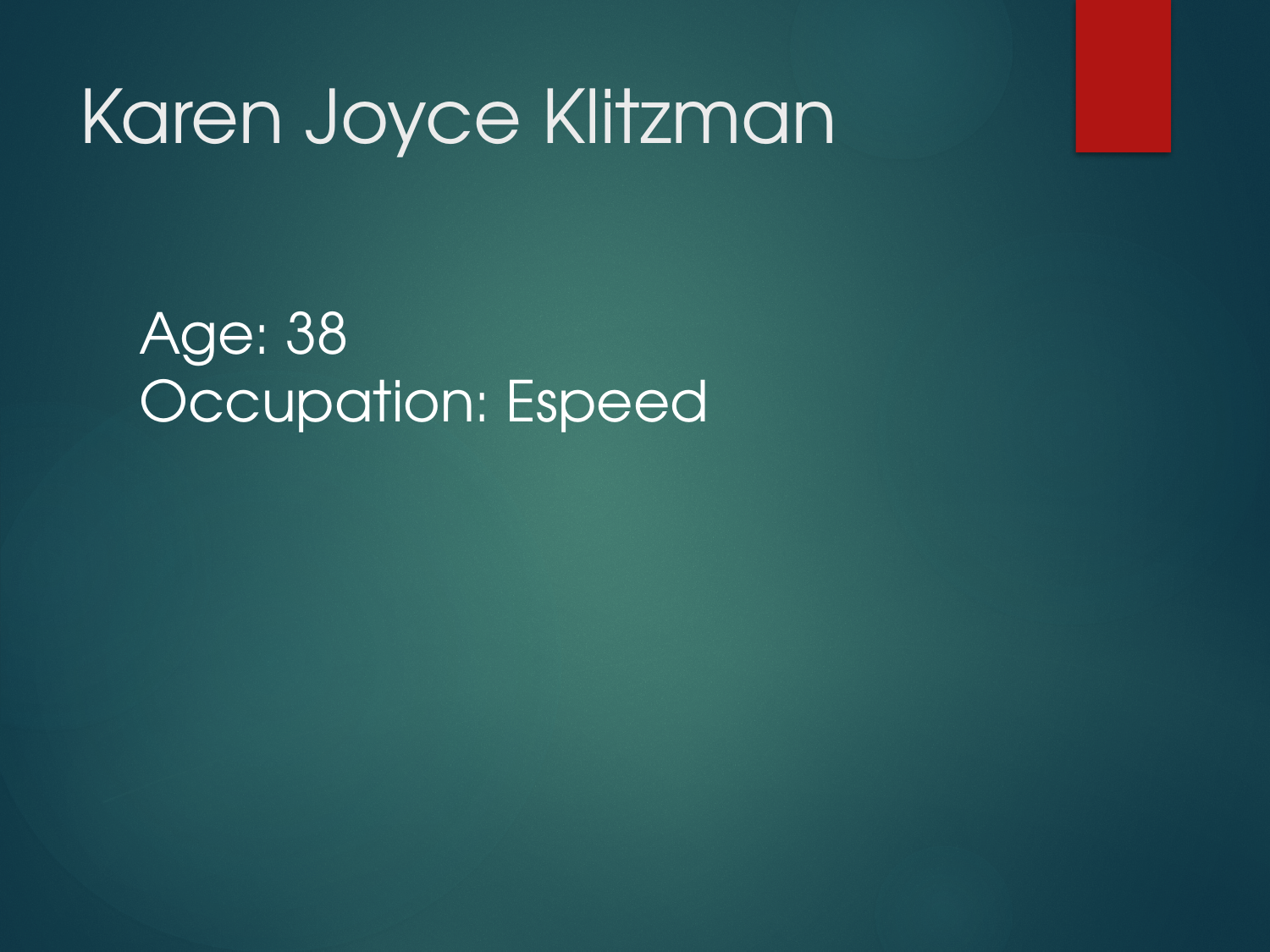

# Karen Joyce Klitzman

Age: 38
Occupation: Espeed